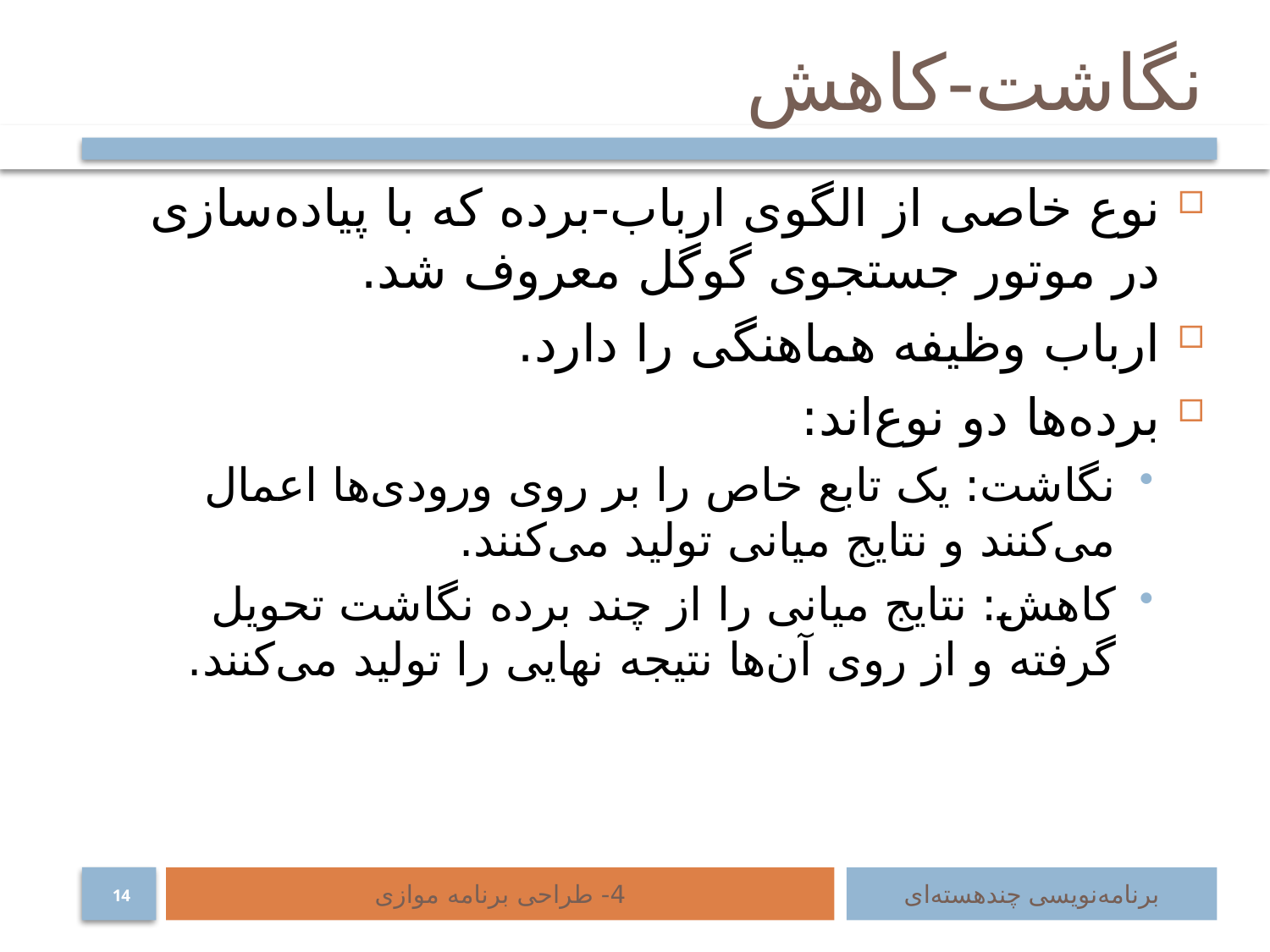

# نگاشت-کاهش
نوع خاصی از الگوی ارباب-برده که با پیاده‌سازی در موتور جستجوی گوگل معروف شد.
ارباب وظیفه هماهنگی را دارد.
برده‌ها دو نوع‌اند:
نگاشت: یک تابع خاص را بر روی ورودی‌ها اعمال می‌کنند و نتایج میانی تولید می‌کنند.
کاهش: نتایج میانی را از چند برده نگاشت تحویل گرفته و از روی آن‌ها نتیجه نهایی را تولید می‌کنند.
4- طراحی برنامه موازی
برنامه‌نویسی چند‌هسته‌ای
14